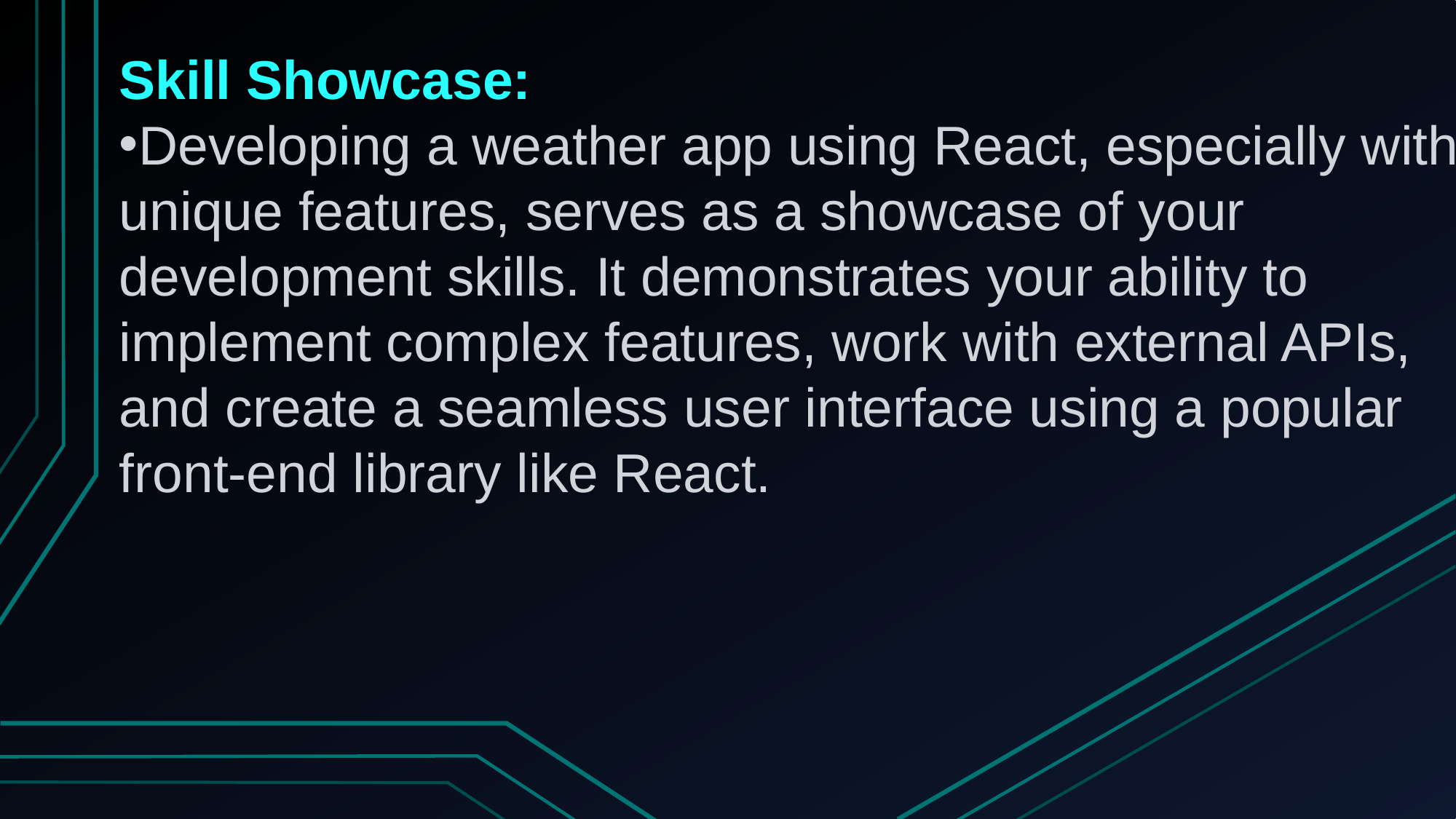

Skill Showcase:
Developing a weather app using React, especially with unique features, serves as a showcase of your development skills. It demonstrates your ability to implement complex features, work with external APIs, and create a seamless user interface using a popular front-end library like React.